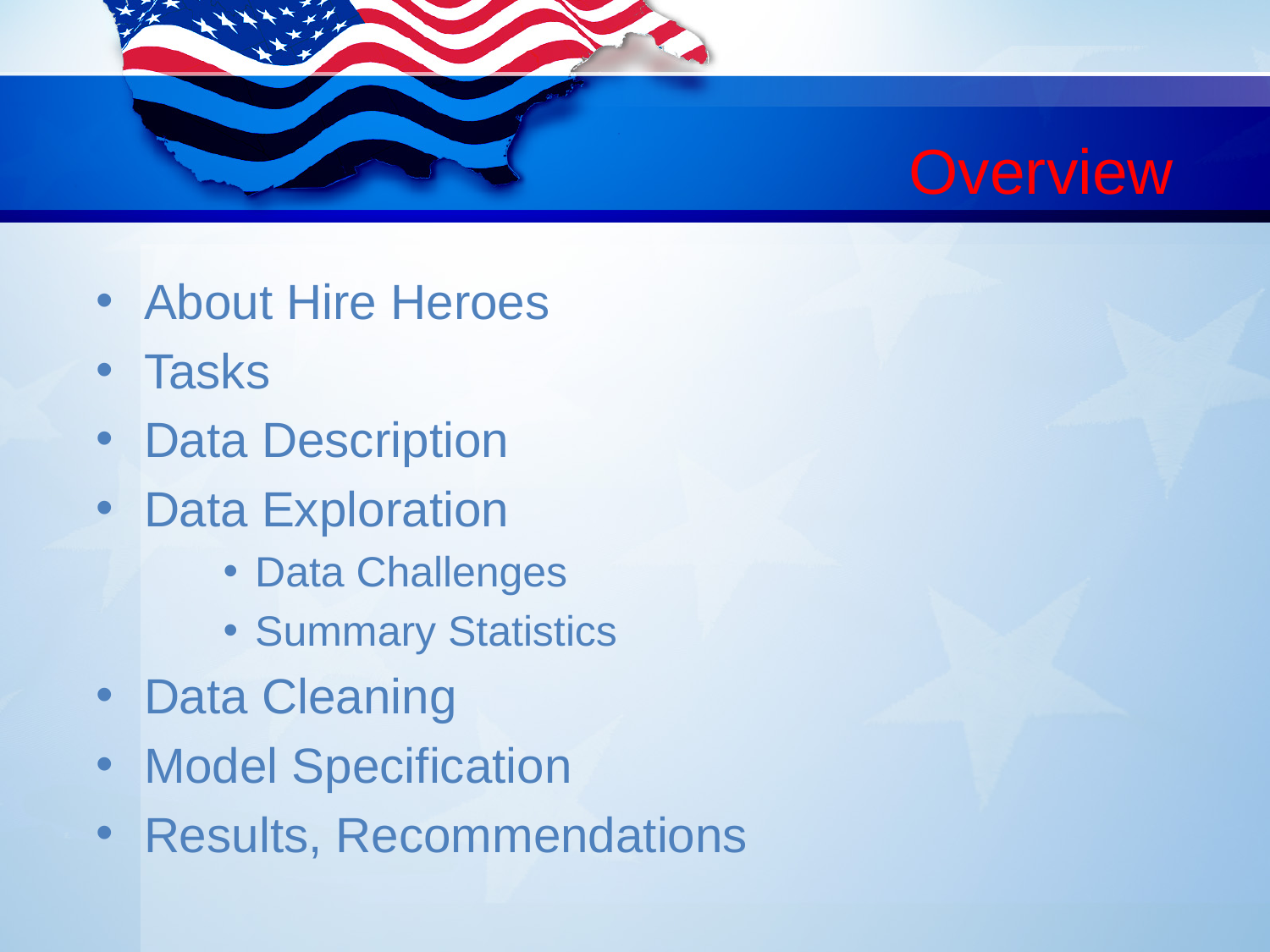

# Overview
About Hire Heroes
Tasks
Data Description
Data Exploration
Data Challenges
Summary Statistics
Data Cleaning
Model Specification
Results, Recommendations